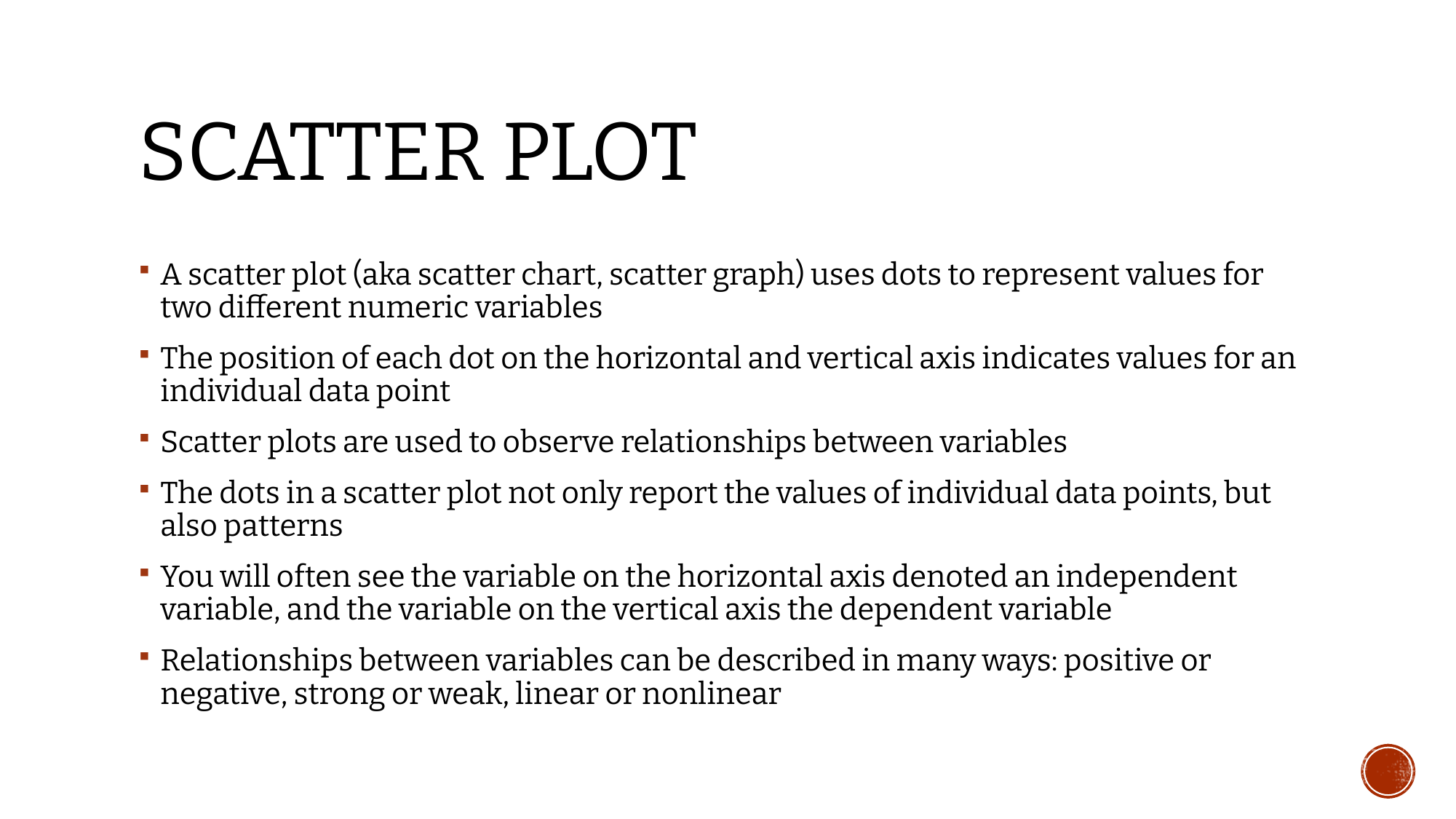

# Scatter plot
A scatter plot (aka scatter chart, scatter graph) uses dots to represent values for two different numeric variables
The position of each dot on the horizontal and vertical axis indicates values for an individual data point
Scatter plots are used to observe relationships between variables
The dots in a scatter plot not only report the values of individual data points, but also patterns
You will often see the variable on the horizontal axis denoted an independent variable, and the variable on the vertical axis the dependent variable
Relationships between variables can be described in many ways: positive or negative, strong or weak, linear or nonlinear